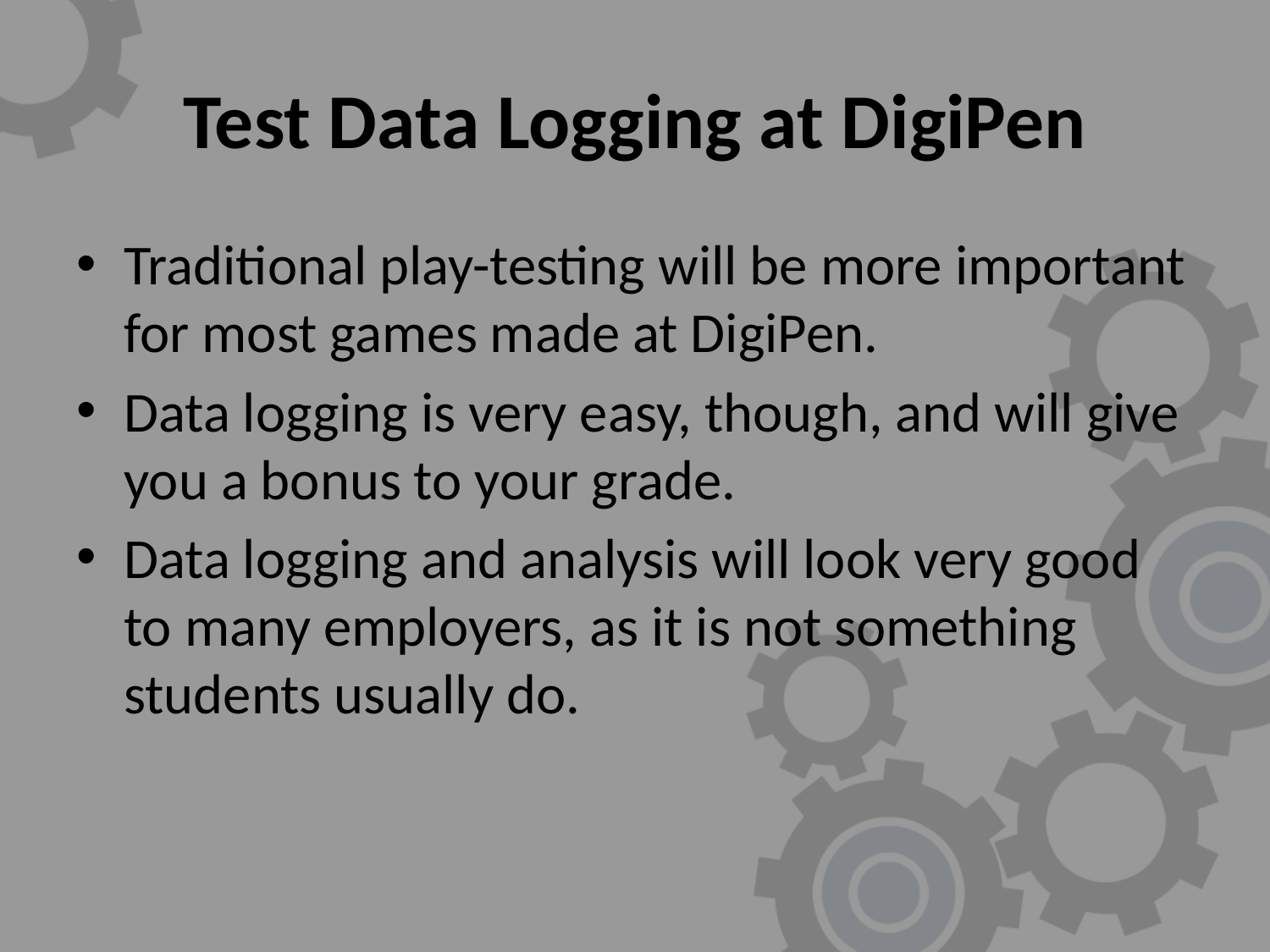

# Test Data Logging at DigiPen
Traditional play-testing will be more important for most games made at DigiPen.
Data logging is very easy, though, and will give you a bonus to your grade.
Data logging and analysis will look very good to many employers, as it is not something students usually do.